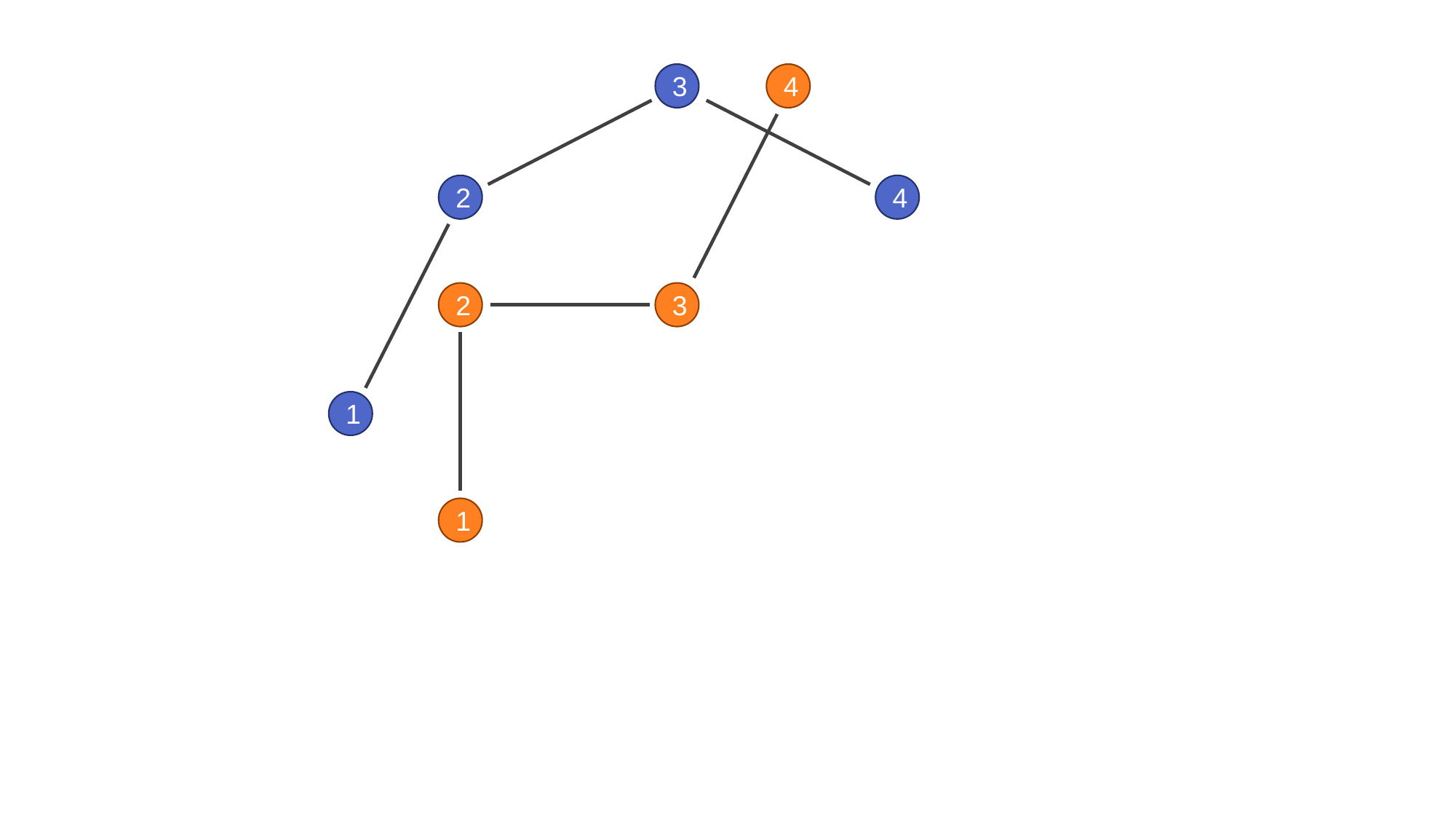

3
4
2
4
2
3
1
1